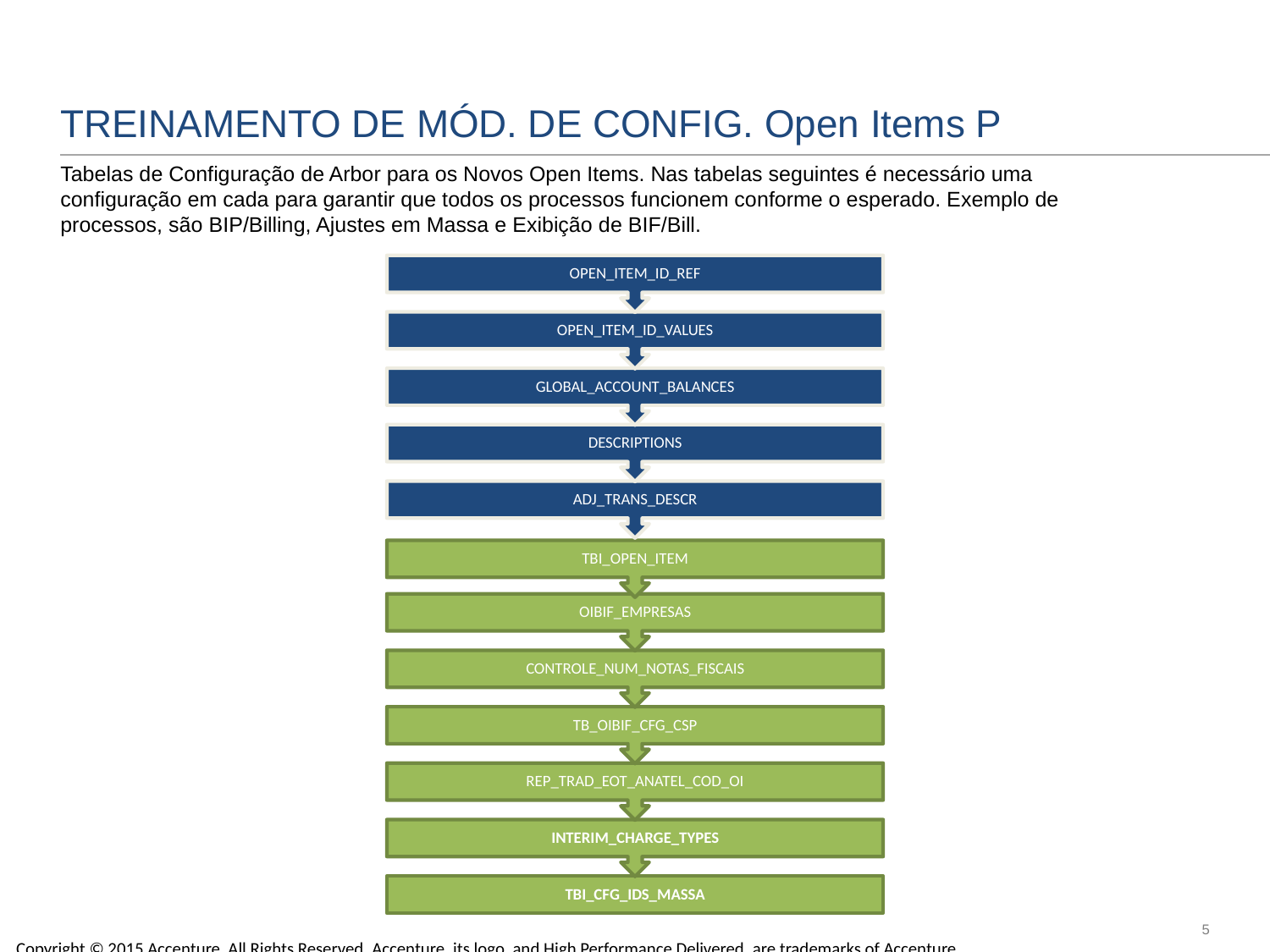

# TREINAMENTO DE MÓD. DE CONFIG. Open Items P
Tabelas de Configuração de Arbor para os Novos Open Items. Nas tabelas seguintes é necessário uma configuração em cada para garantir que todos os processos funcionem conforme o esperado. Exemplo de processos, são BIP/Billing, Ajustes em Massa e Exibição de BIF/Bill.
TBI_CFG_IDS_MASSA
INTERIM_CHARGE_TYPES
REP_TRAD_EOT_ANATEL_COD_OI
TB_OIBIF_CFG_CSP
CONTROLE_NUM_NOTAS_FISCAIS
OIBIF_EMPRESAS
TBI_OPEN_ITEM
ADJ_TRANS_DESCR
DESCRIPTIONS
GLOBAL_ACCOUNT_BALANCES
OPEN_ITEM_ID_VALUES
OPEN_ITEM_ID_REF